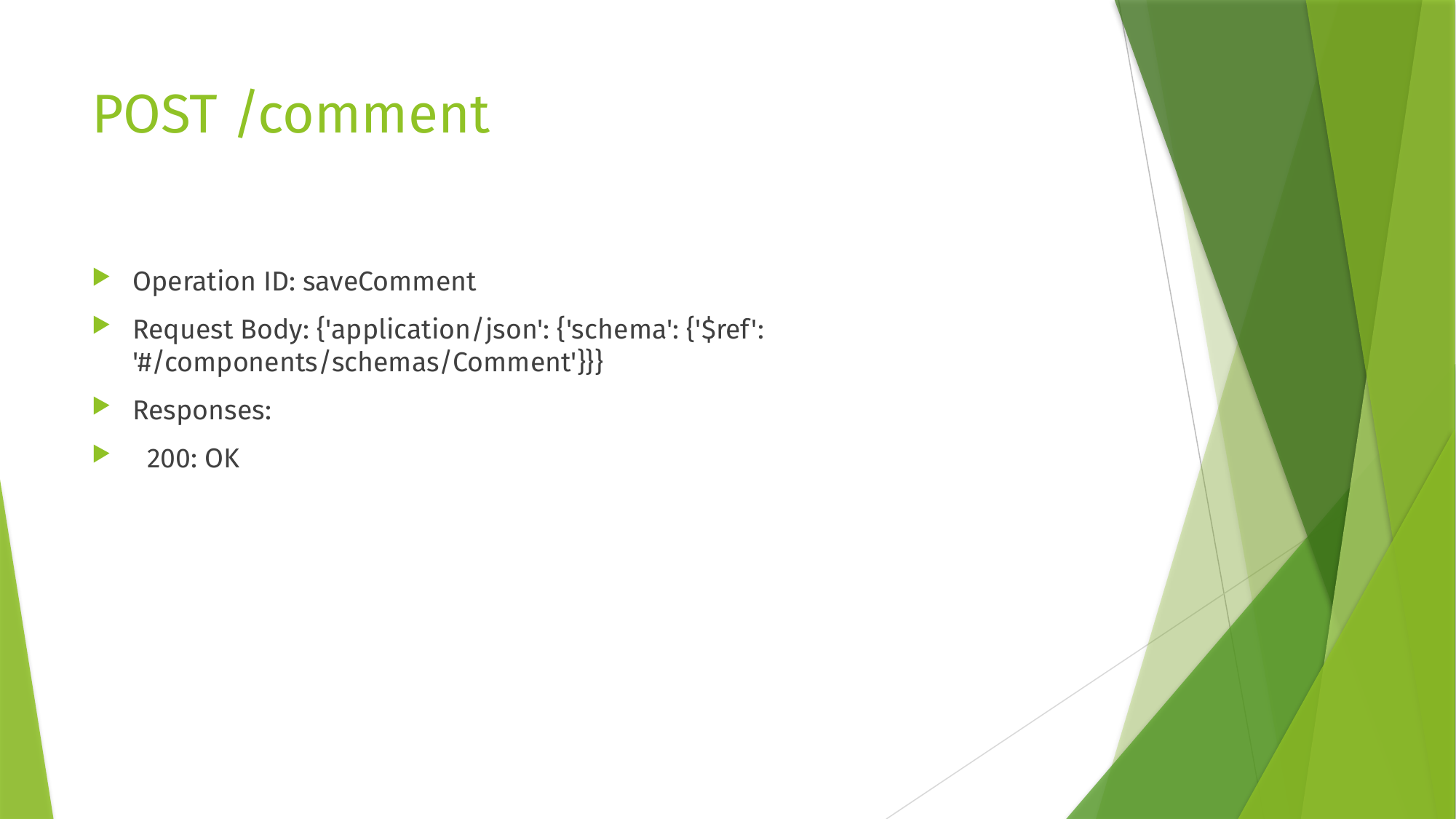

# POST /comment
Operation ID: saveComment
Request Body: {'application/json': {'schema': {'$ref': '#/components/schemas/Comment'}}}
Responses:
  200: OK